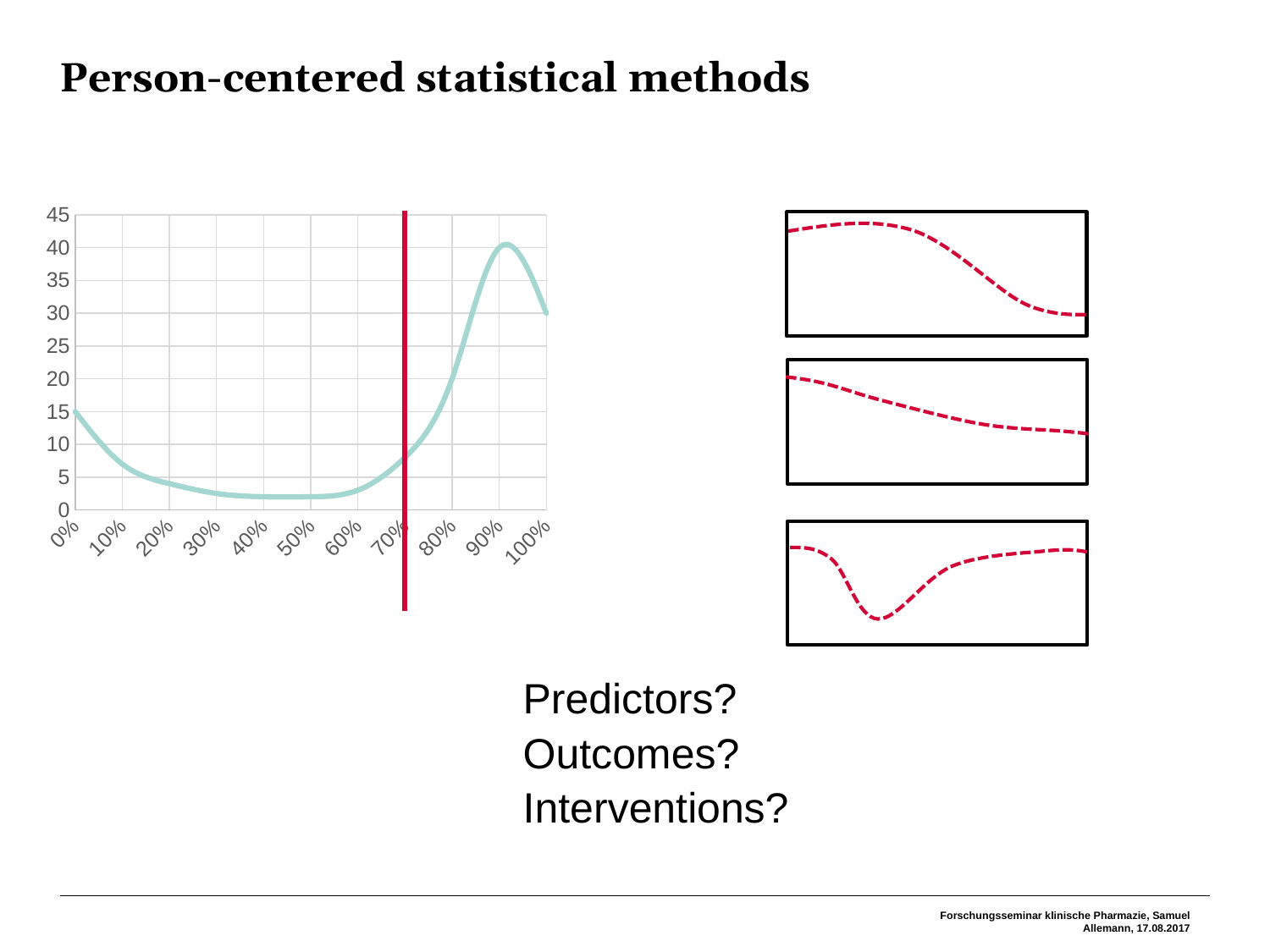

# Person-centered statistical methods

### Chart

| Category |  |
|---|---|

Predictors?
Outcomes?
Interventions?
Forschungsseminar klinische Pharmazie, Samuel Allemann, 17.08.2017